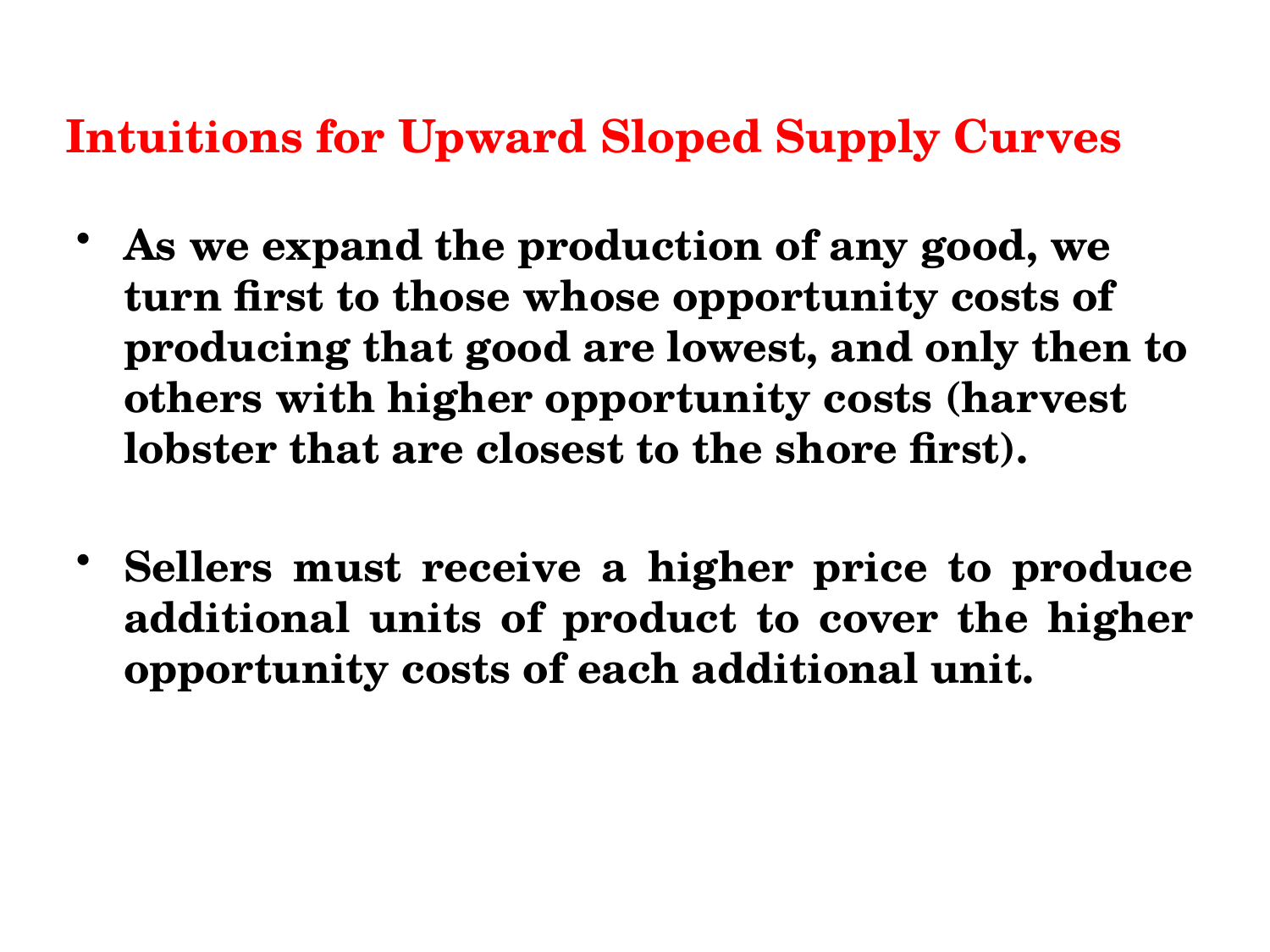

# Intuitions for Upward Sloped Supply Curves
As we expand the production of any good, we turn first to those whose opportunity costs of producing that good are lowest, and only then to others with higher opportunity costs (harvest lobster that are closest to the shore first).

Sellers must receive a higher price to produce additional units of product to cover the higher opportunity costs of each additional unit.